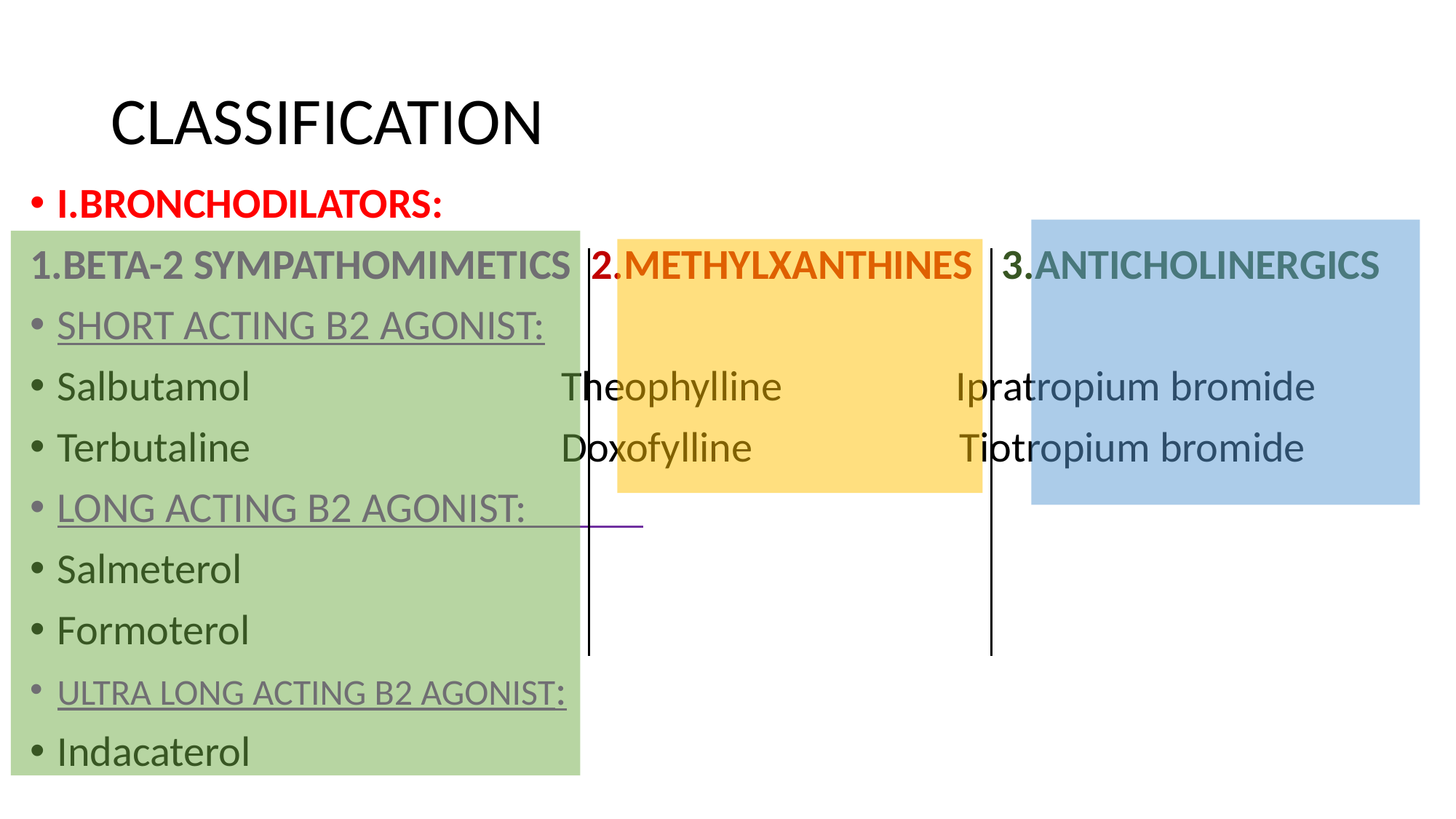

# CLASSIFICATION
I.BRONCHODILATORS:
1.BETA-2 SYMPATHOMIMETICS  2.METHYLXANTHINES   3.ANTICHOLINERGICS
SHORT ACTING B2 AGONIST:
Salbutamol			       Theophylline	              Ipratropium bromide
Terbutaline			       Doxofylline		   Tiotropium bromide
LONG ACTING B2 AGONIST:
Salmeterol
Formoterol
ULTRA LONG ACTING B2 AGONIST:
Indacaterol